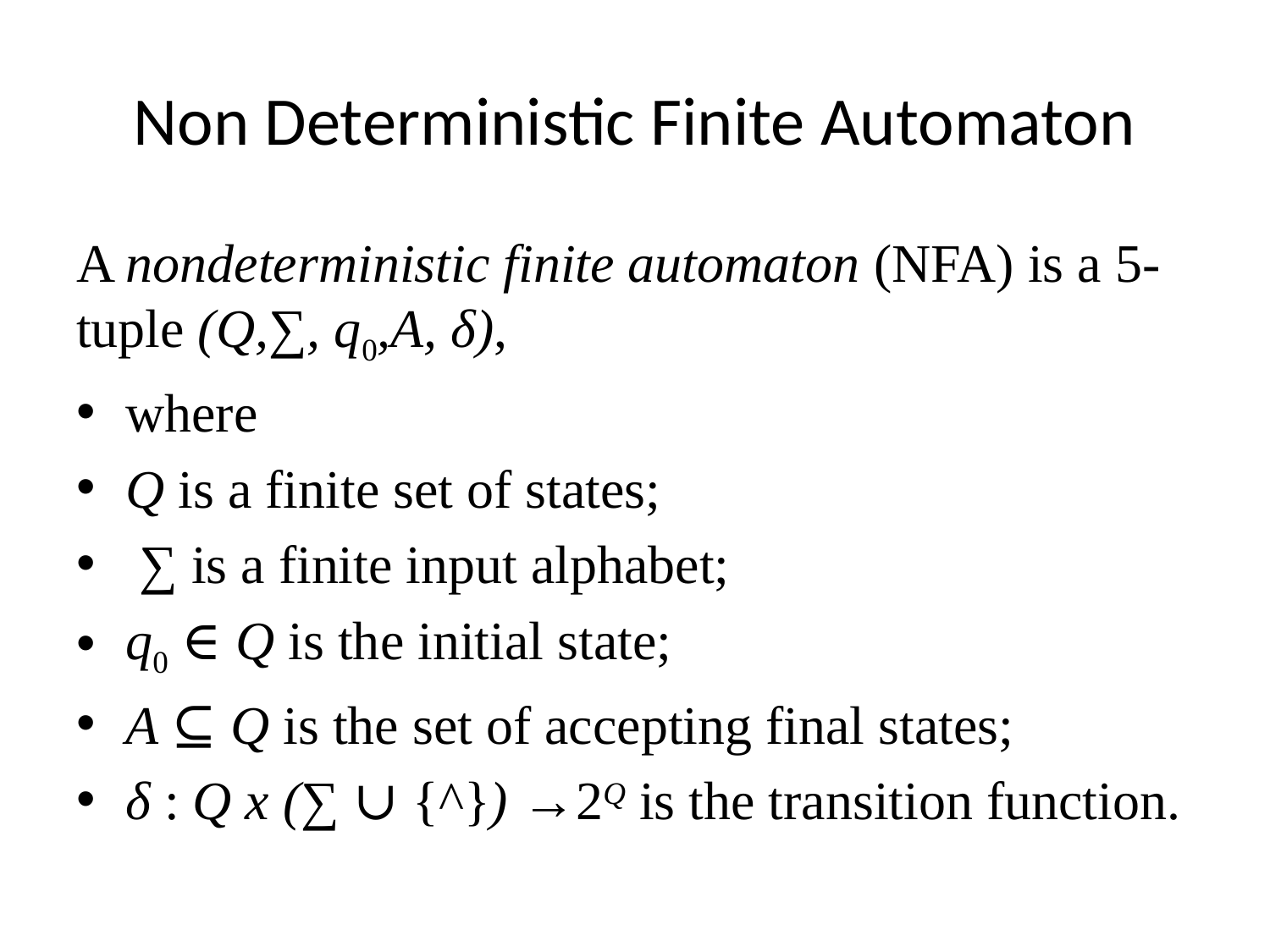

# Non Deterministic Finite Automaton
A nondeterministic finite automaton (NFA) is a 5-tuple (Q,∑, q0,A, δ),
where
Q is a finite set of states;
 ∑ is a finite input alphabet;
q0 ∈ Q is the initial state;
A ⊆ Q is the set of accepting final states;
δ : Q x (∑ ∪ {^}) →2Q is the transition function.